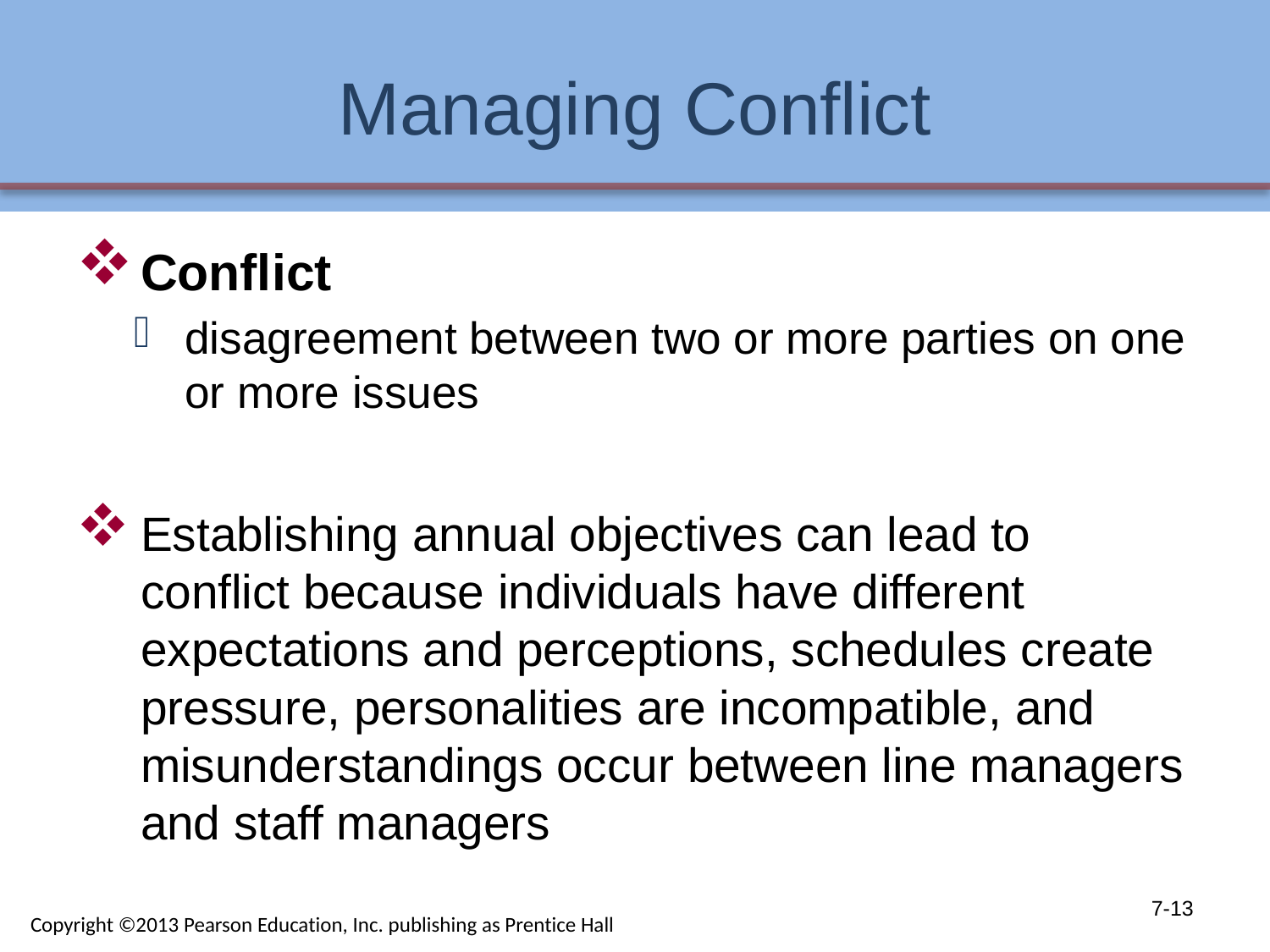

# Managing Conflict
Conflict
disagreement between two or more parties on one or more issues

Establishing annual objectives can lead to conflict because individuals have different expectations and perceptions, schedules create pressure, personalities are incompatible, and misunderstandings occur between line managers and staff managers
7-13
Copyright ©2013 Pearson Education, Inc. publishing as Prentice Hall